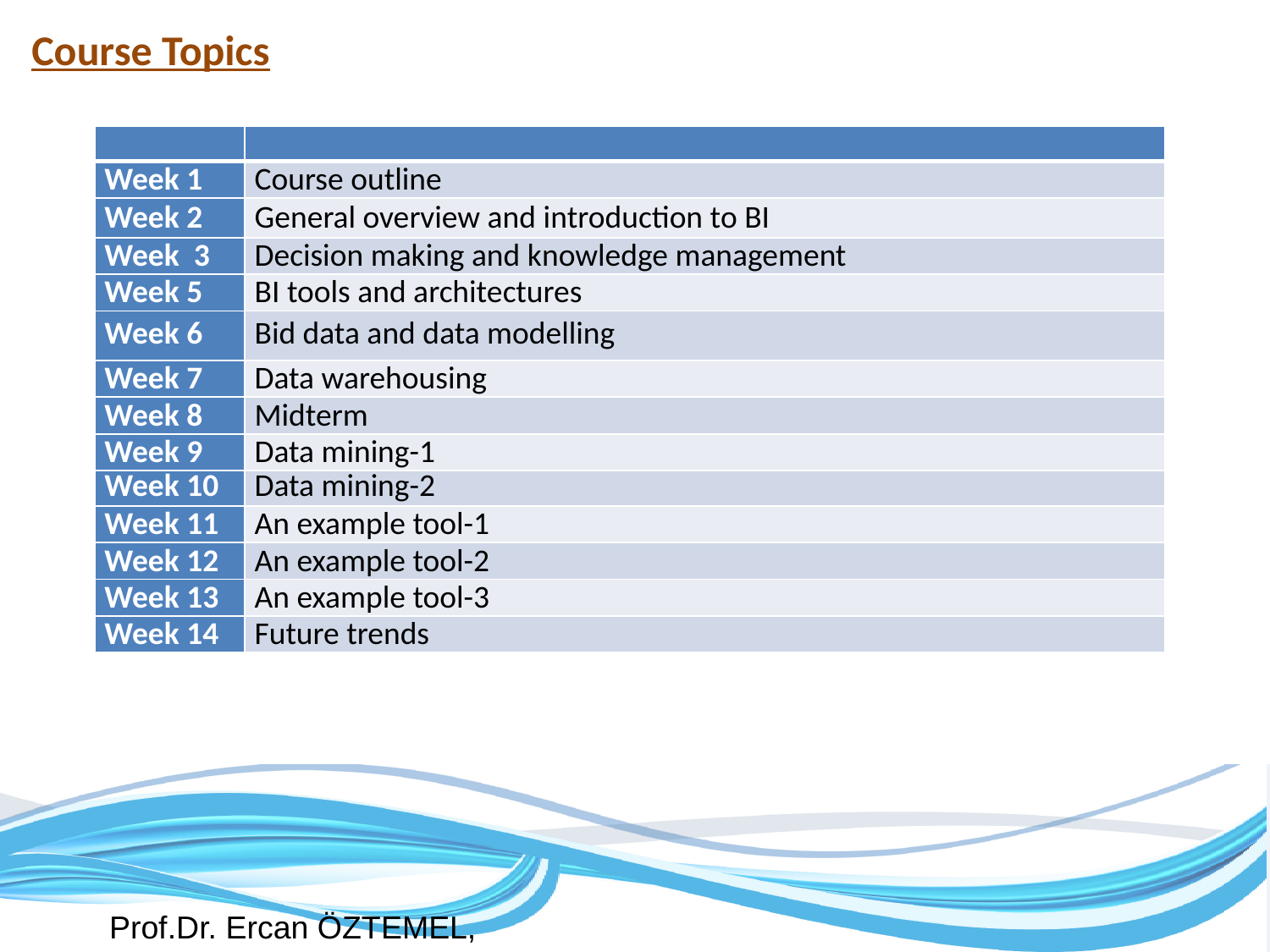

# Course Topics
|  |  |
| --- | --- |
| Week 1 | Course outline |
| Week 2 | General overview and introduction to BI |
| Week 3 | Decision making and knowledge management |
| Week 5 | BI tools and architectures |
| Week 6 | Bid data and data modelling |
| Week 7 | Data warehousing |
| Week 8 | Midterm |
| Week 9 | Data mining-1 |
| Week 10 | Data mining-2 |
| Week 11 | An example tool-1 |
| Week 12 | An example tool-2 |
| Week 13 | An example tool-3 |
| Week 14 | Future trends |